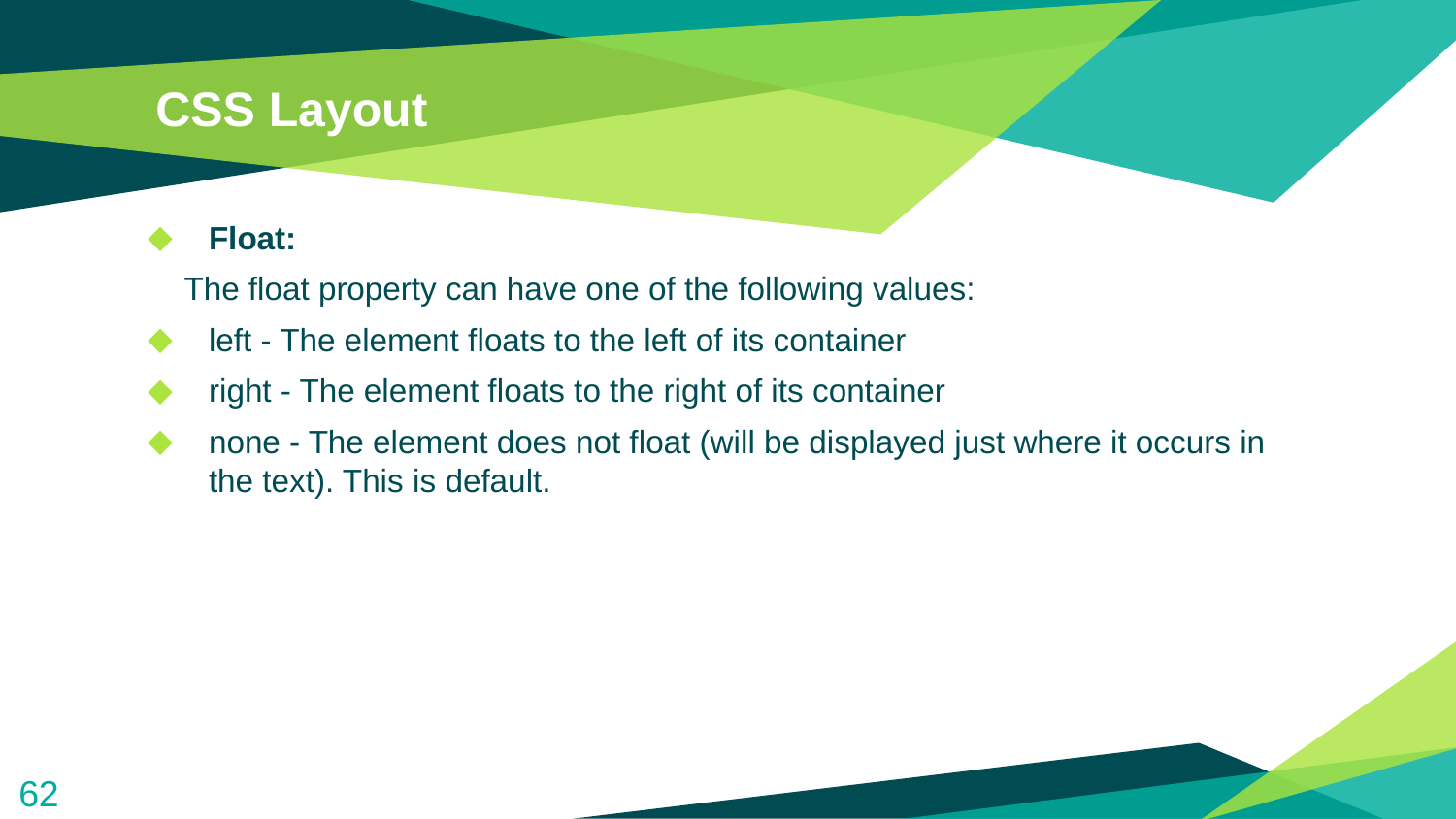

# CSS Layout
Float:
    The float property can have one of the following values:
left - The element floats to the left of its container
right - The element floats to the right of its container
none - The element does not float (will be displayed just where it occurs in the text). This is default.

62